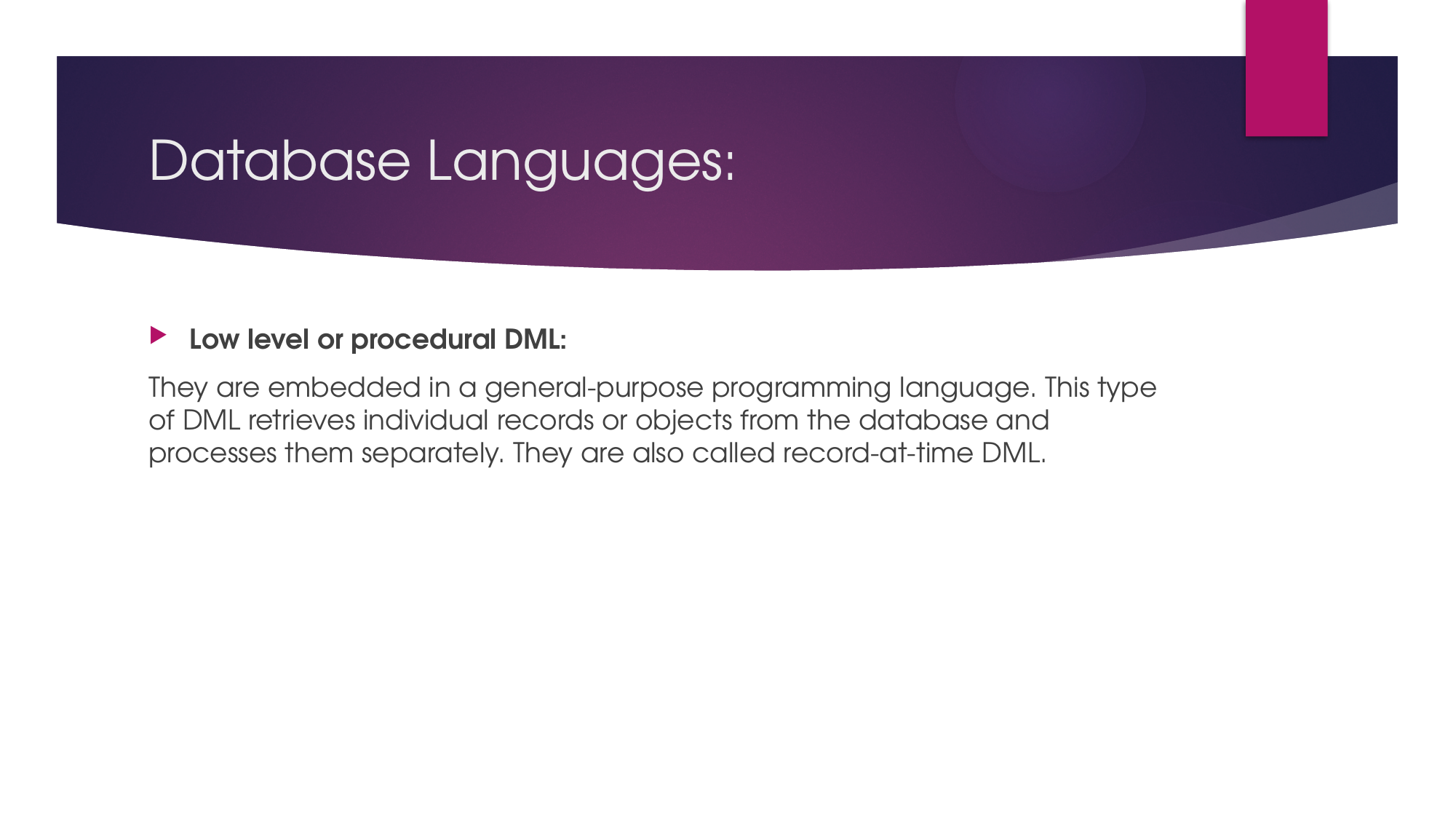

# Database Languages:
Low level or procedural DML:
They are embedded in a general-purpose programming language. This type of DML retrieves individual records or objects from the database and processes them separately. They are also called record-at-time DML.